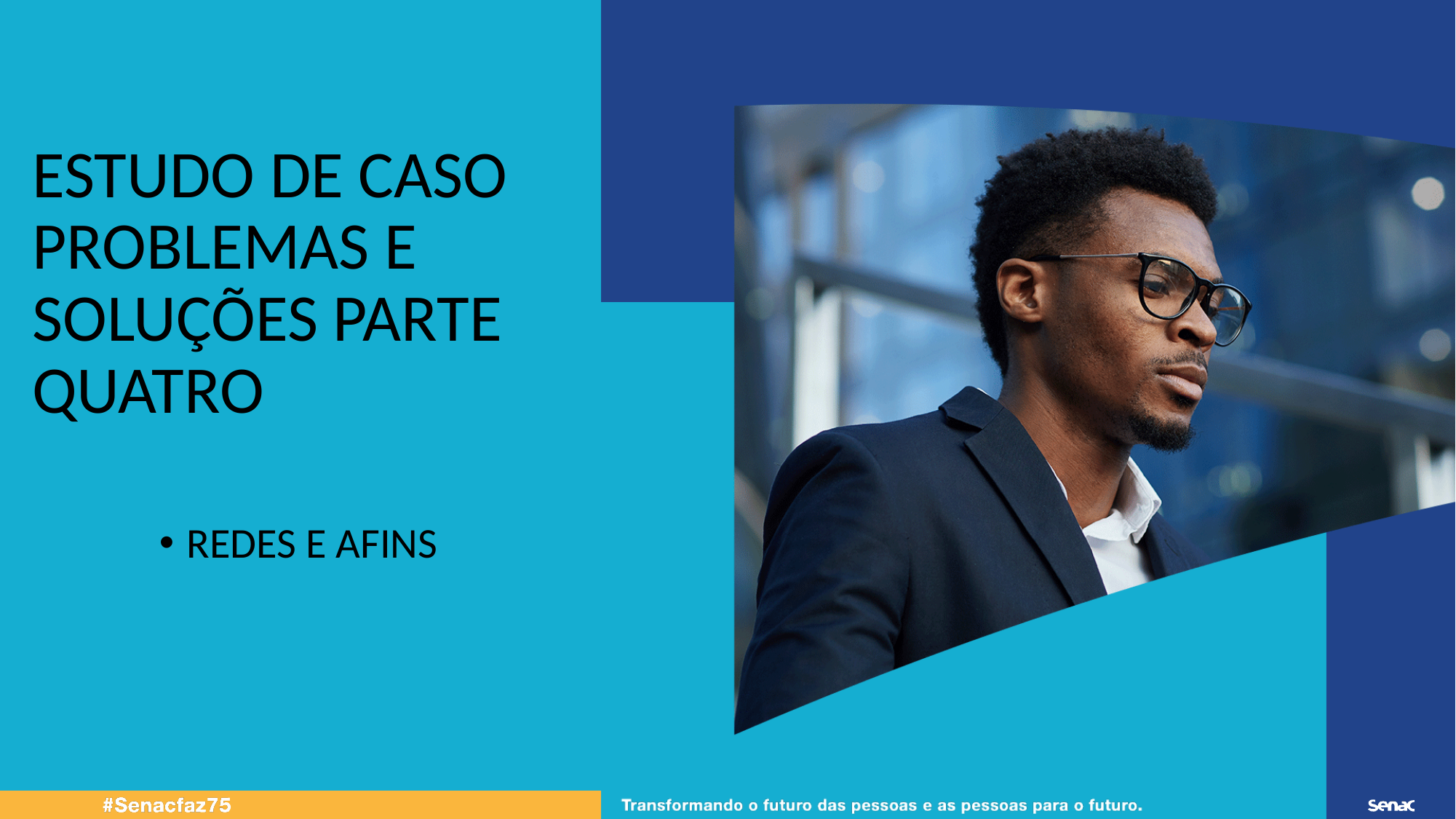

ESTUDO DE CASO PROBLEMAS E SOLUÇÕES PARTE QUATRO
REDES E AFINS